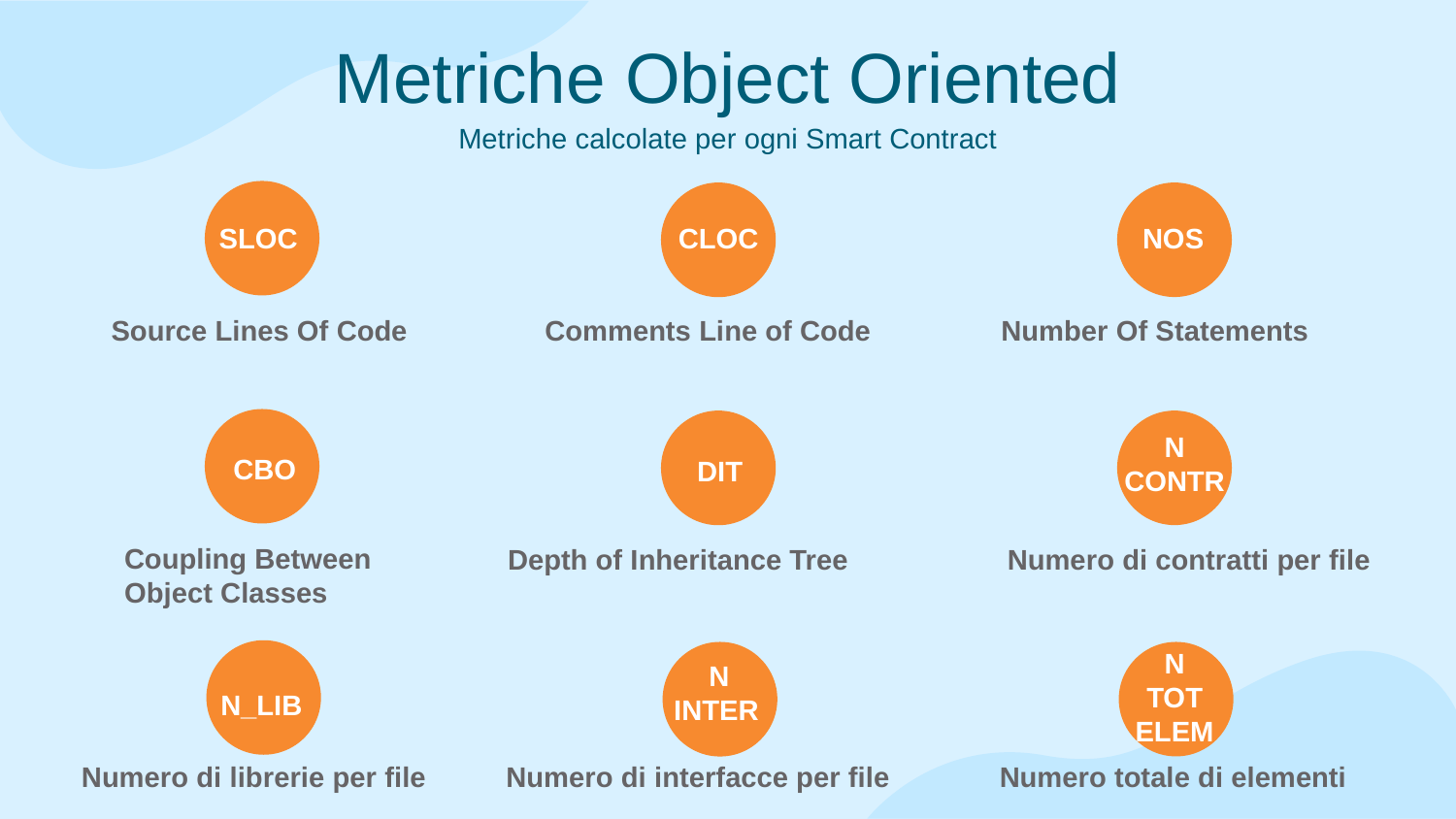

# Metriche Object Oriented
Metriche calcolate per ogni Smart Contract

SLOC
CLOC
 NOS
Source Lines Of Code
Comments Line of Code
Number Of Statements

N
CONTR
  CBO
DIT

Coupling Between
Object Classes
Depth of Inheritance Tree
 Numero di contratti per file
N
TOT
ELEM

N
INTER
N_LIB
Numero di interfacce per file
Numero totale di elementi
Numero di librerie per file